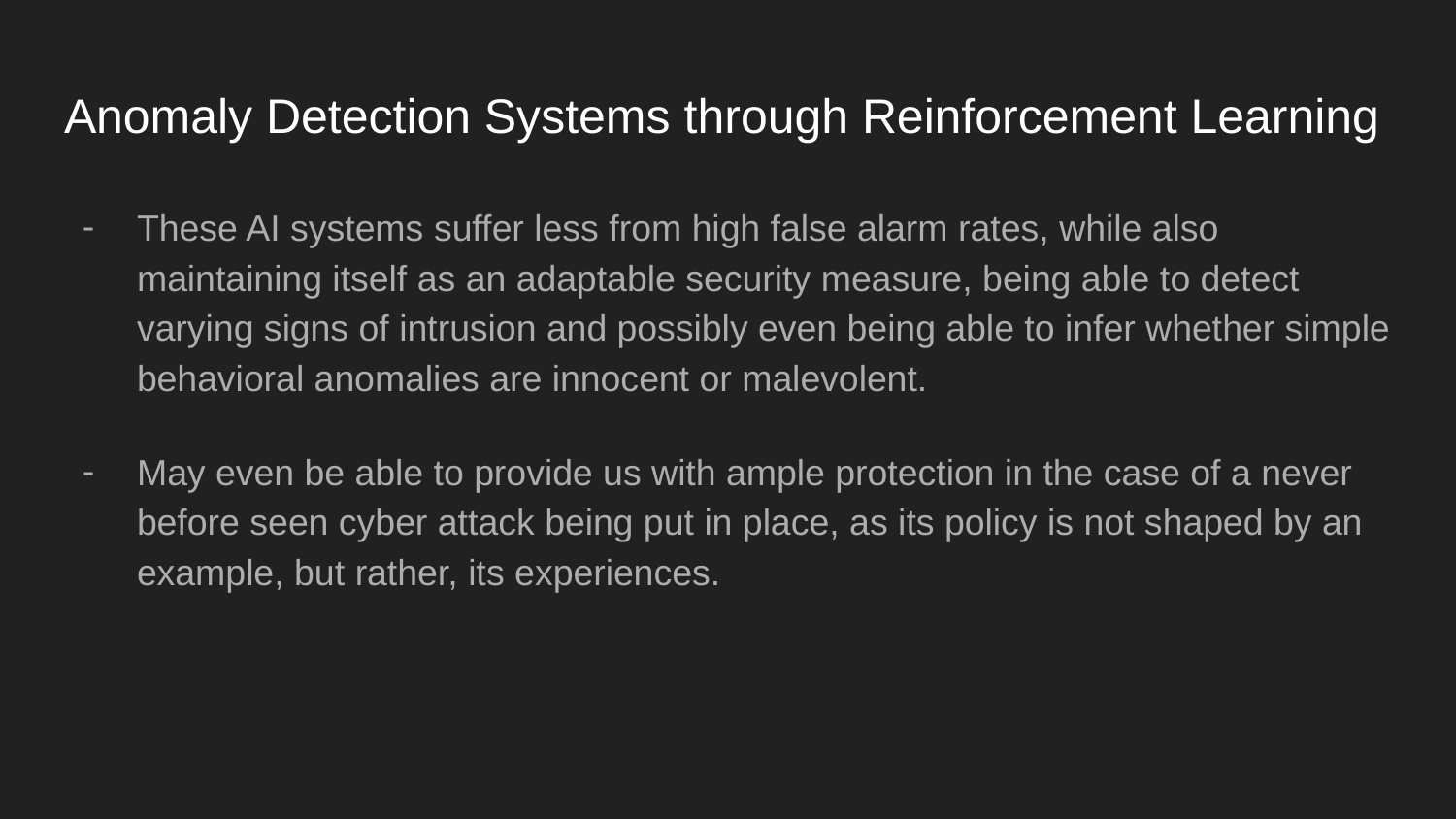

# Anomaly Detection Systems through Reinforcement Learning

These AI systems suffer less from high false alarm rates, while also maintaining itself as an adaptable security measure, being able to detect varying signs of intrusion and possibly even being able to infer whether simple behavioral anomalies are innocent or malevolent.
May even be able to provide us with ample protection in the case of a never before seen cyber attack being put in place, as its policy is not shaped by an example, but rather, its experiences.